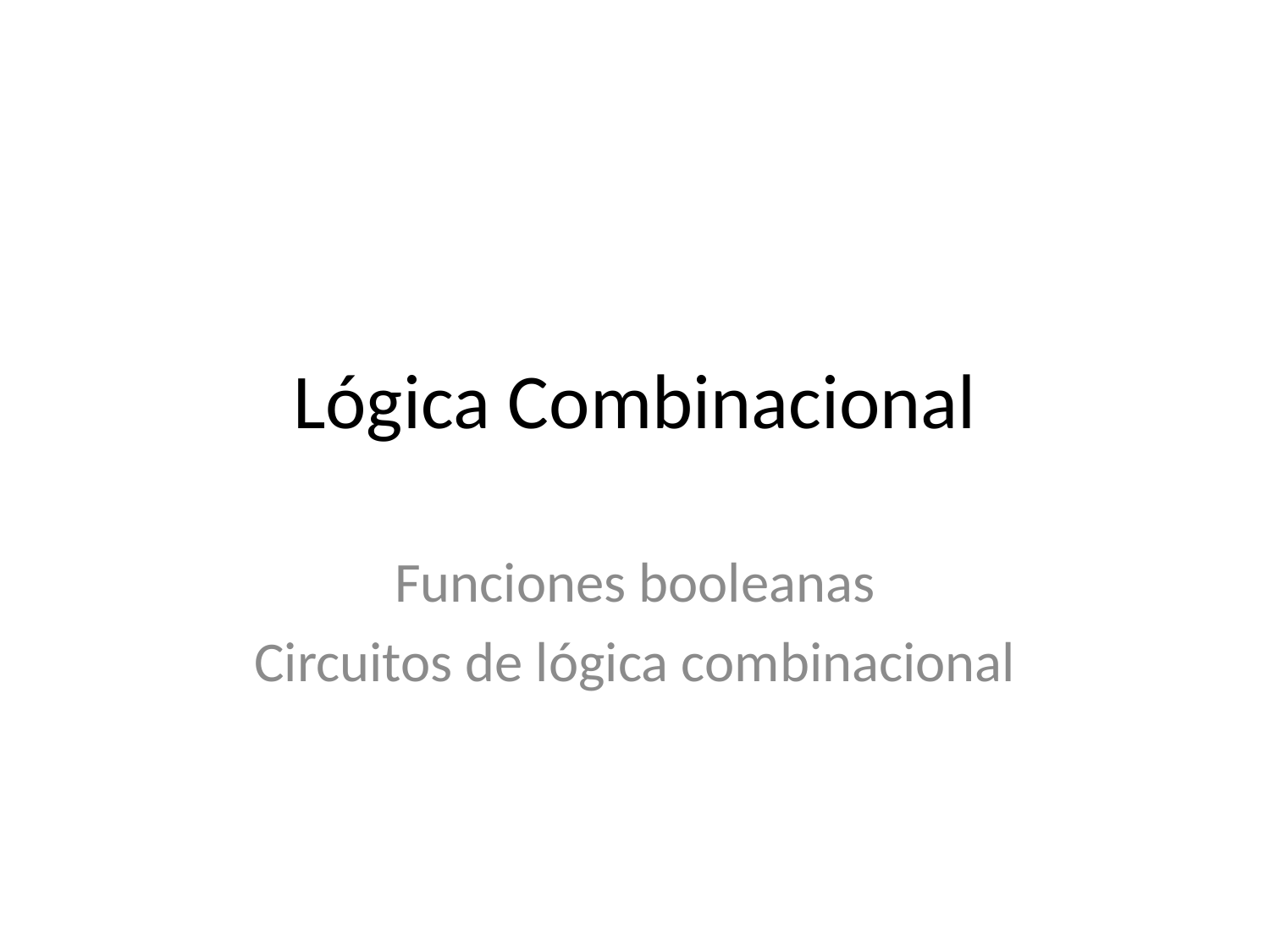

# Lógica Combinacional
Funciones booleanas
Circuitos de lógica combinacional